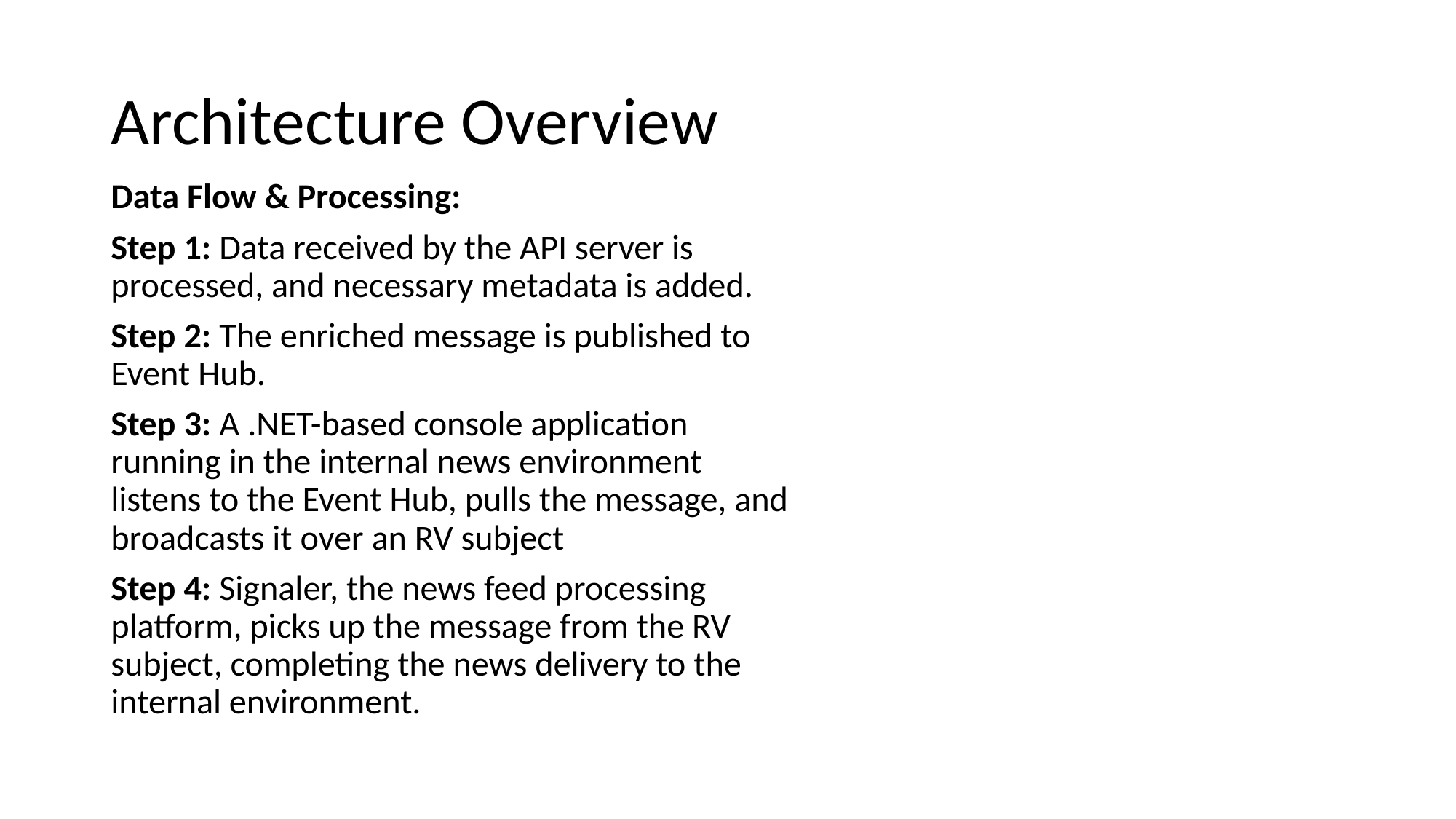

# Architecture Overview
Data Flow & Processing:
Step 1: Data received by the API server is processed, and necessary metadata is added.
Step 2: The enriched message is published to Event Hub.
Step 3: A .NET-based console application running in the internal news environment listens to the Event Hub, pulls the message, and broadcasts it over an RV subject
Step 4: Signaler, the news feed processing platform, picks up the message from the RV subject, completing the news delivery to the internal environment.